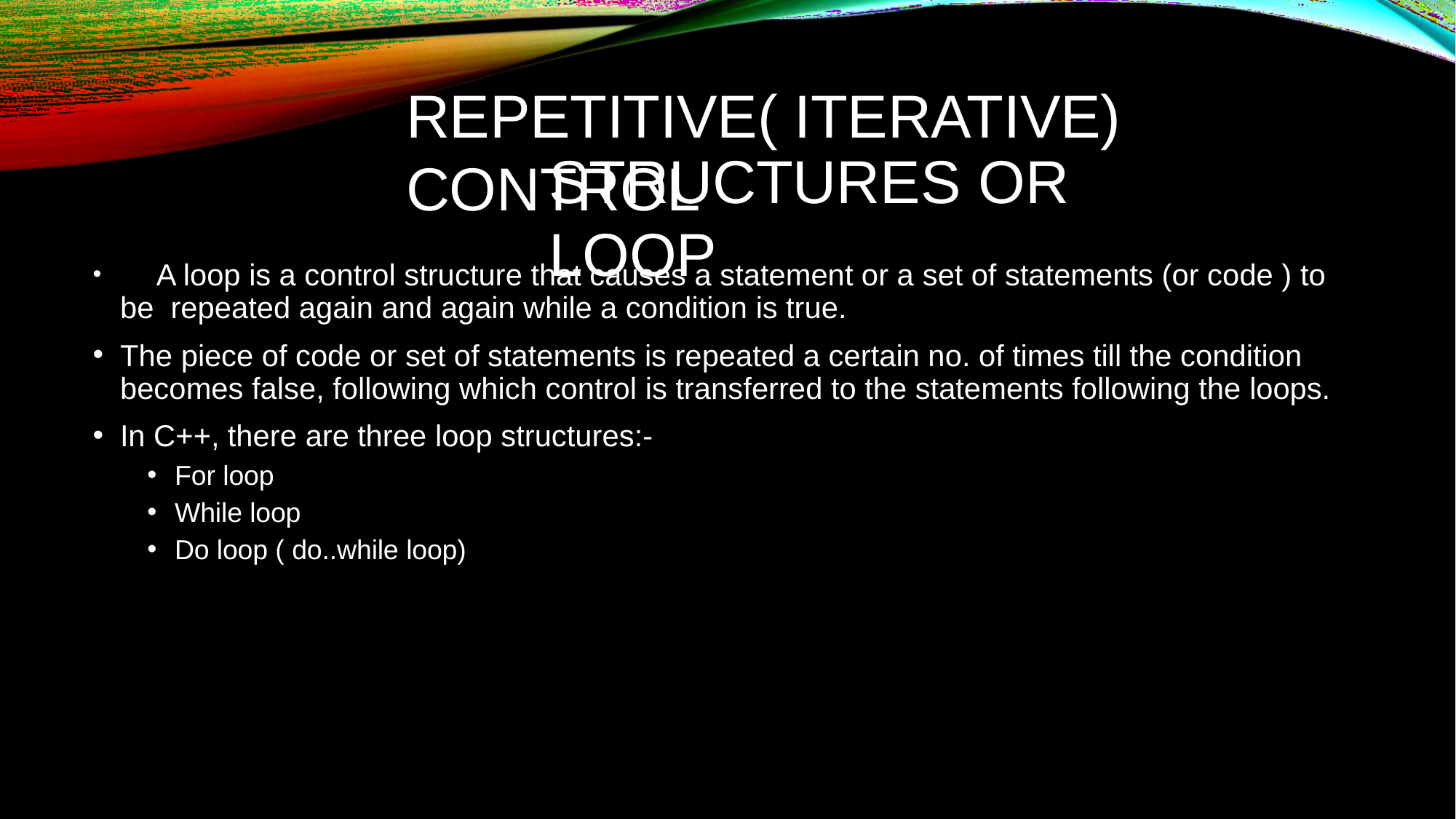

# REPETITIVE( ITERATIVE) CONTROL
STRUCTURES OR	LOOP
	A loop is a control structure that causes a statement or a set of statements (or code ) to be  repeated again and again while a condition is true.
The piece of code or set of statements is repeated a certain no. of times till the condition  becomes false, following which control is transferred to the statements following the loops.
In C++, there are three loop structures:-
For loop
While loop
Do loop ( do..while loop)